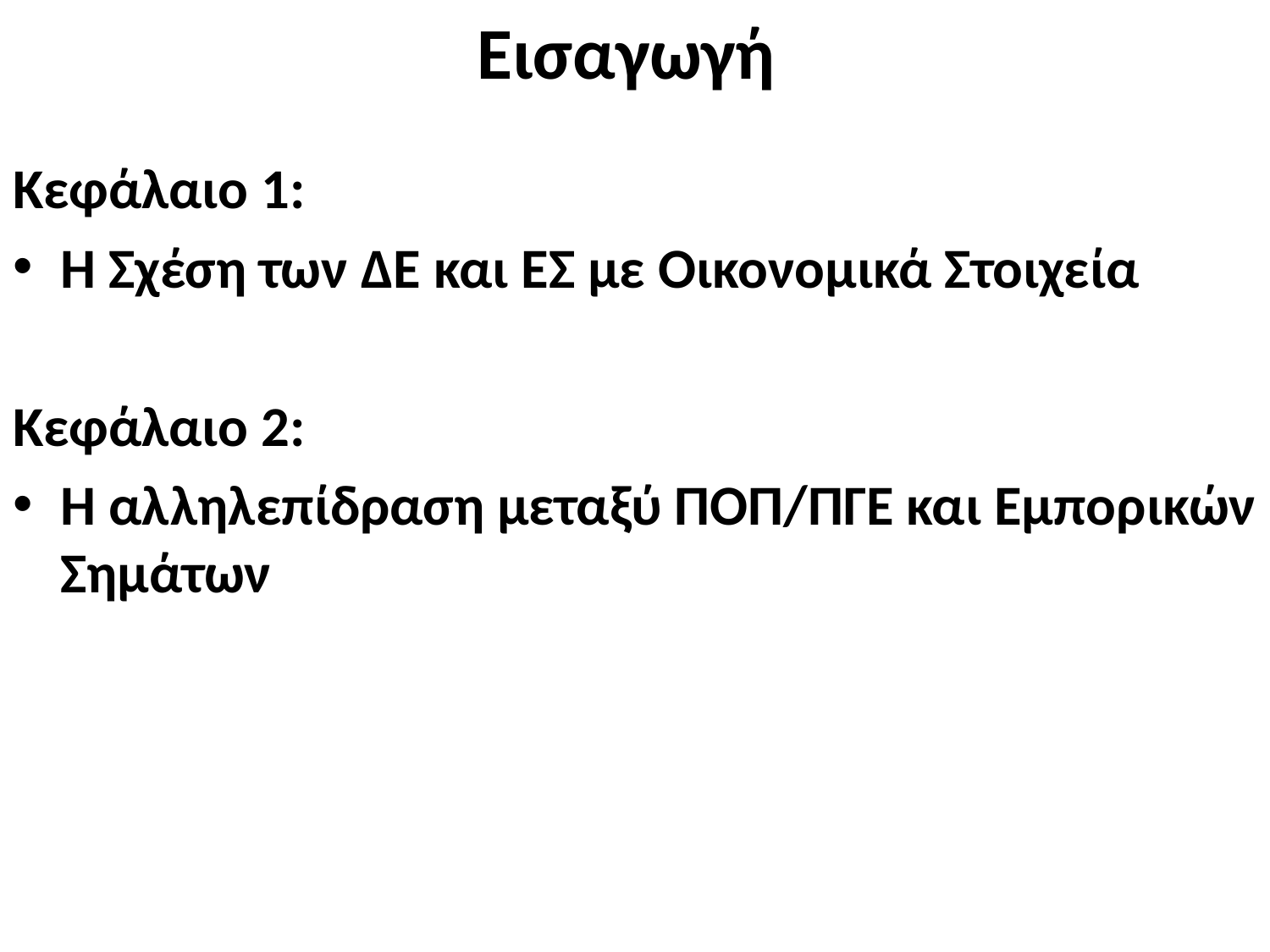

# Εισαγωγή
Κεφάλαιο 1:
Η Σχέση των ΔΕ και ΕΣ με Οικονομικά Στοιχεία

Κεφάλαιο 2:
Η αλληλεπίδραση μεταξύ ΠΟΠ/ΠΓΕ και Εμπορικών Σημάτων